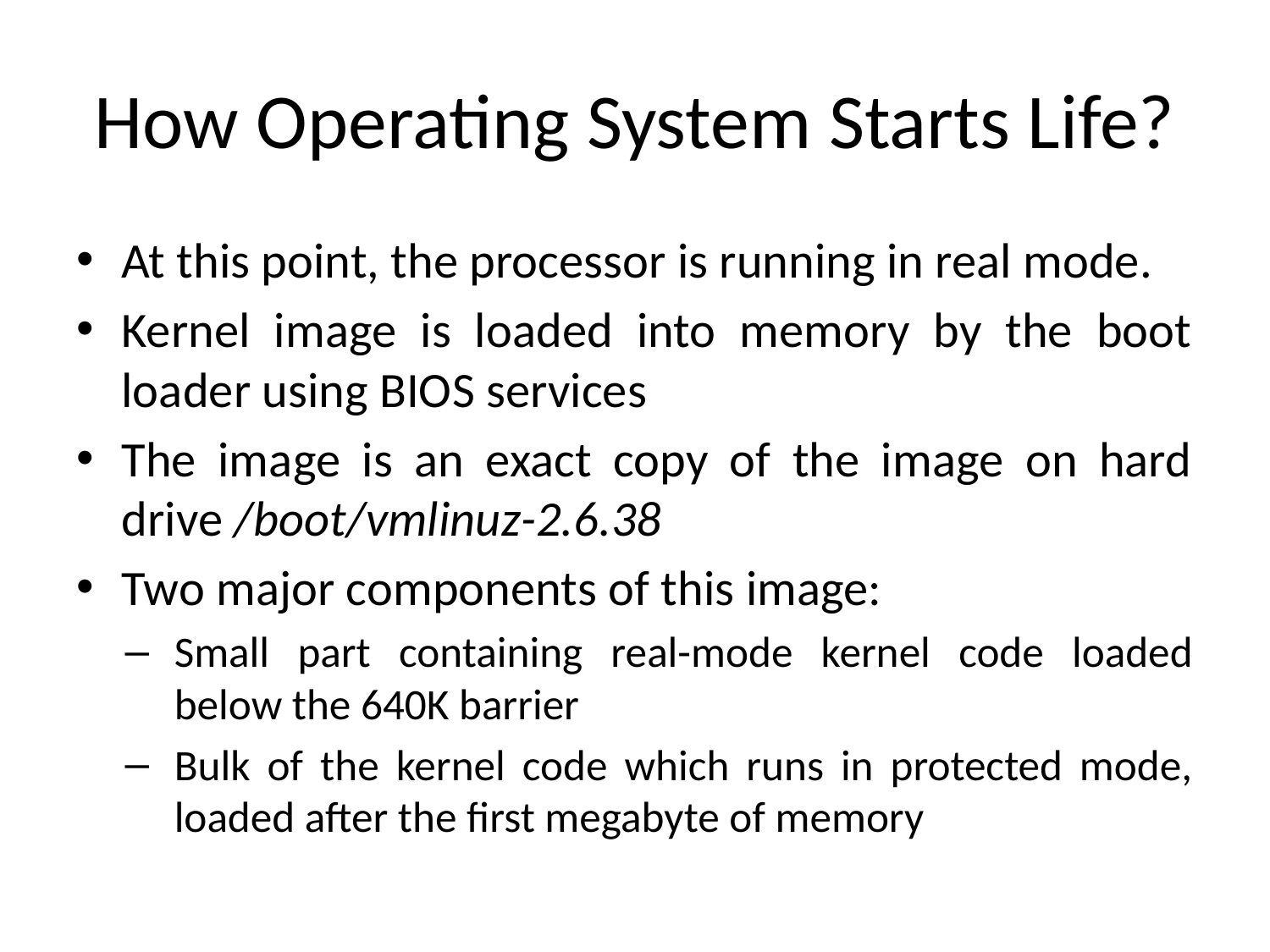

# How Operating System Starts Life?
At this point, the processor is running in real mode.
Kernel image is loaded into memory by the boot loader using BIOS services
The image is an exact copy of the image on hard drive /boot/vmlinuz-2.6.38
Two major components of this image:
Small part containing real-mode kernel code loaded below the 640K barrier
Bulk of the kernel code which runs in protected mode, loaded after the first megabyte of memory